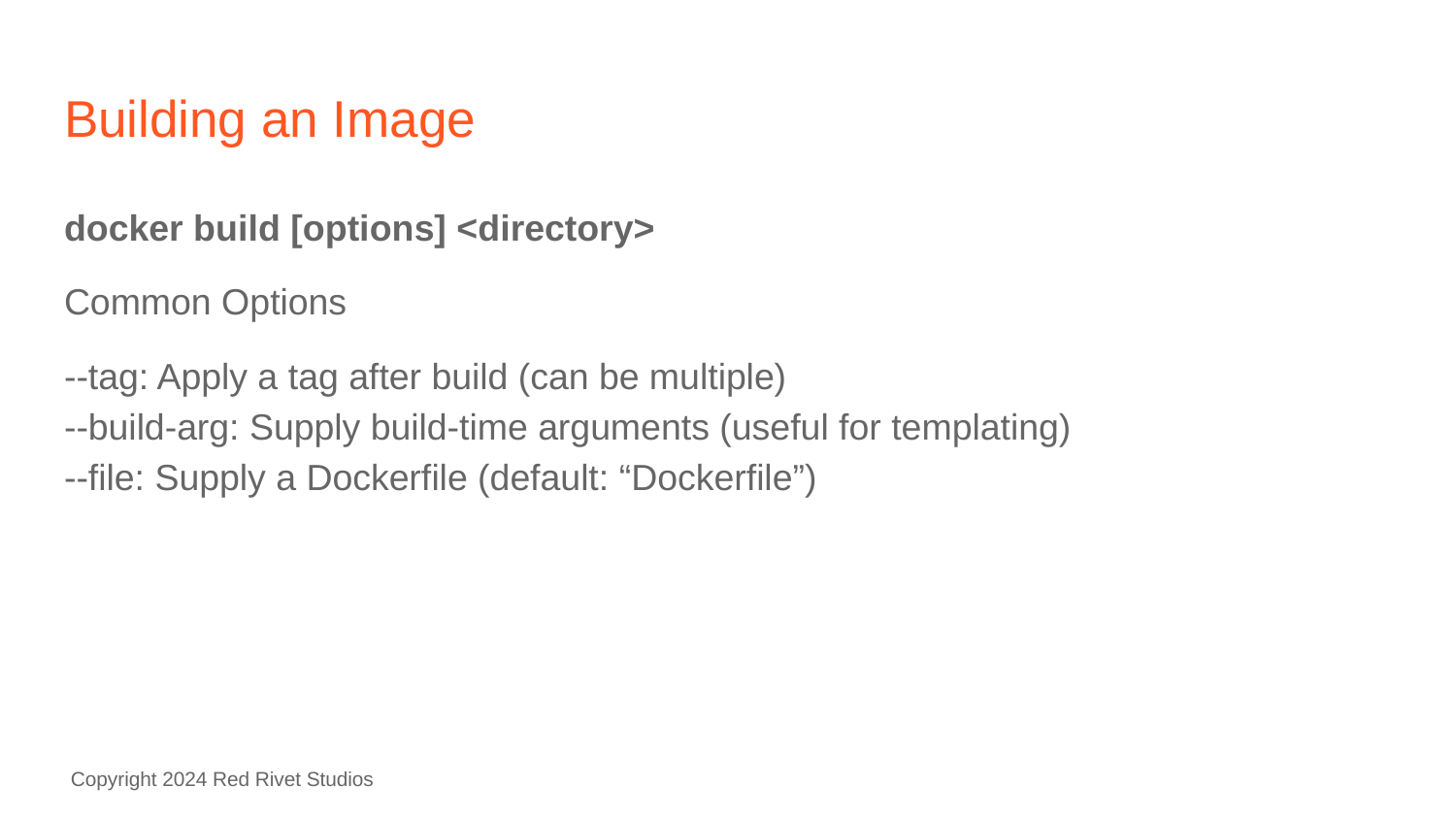

# Building an Image
docker build [options] <directory>
Common Options
--tag: Apply a tag after build (can be multiple)
--build-arg: Supply build-time arguments (useful for templating)
--file: Supply a Dockerfile (default: “Dockerfile”)